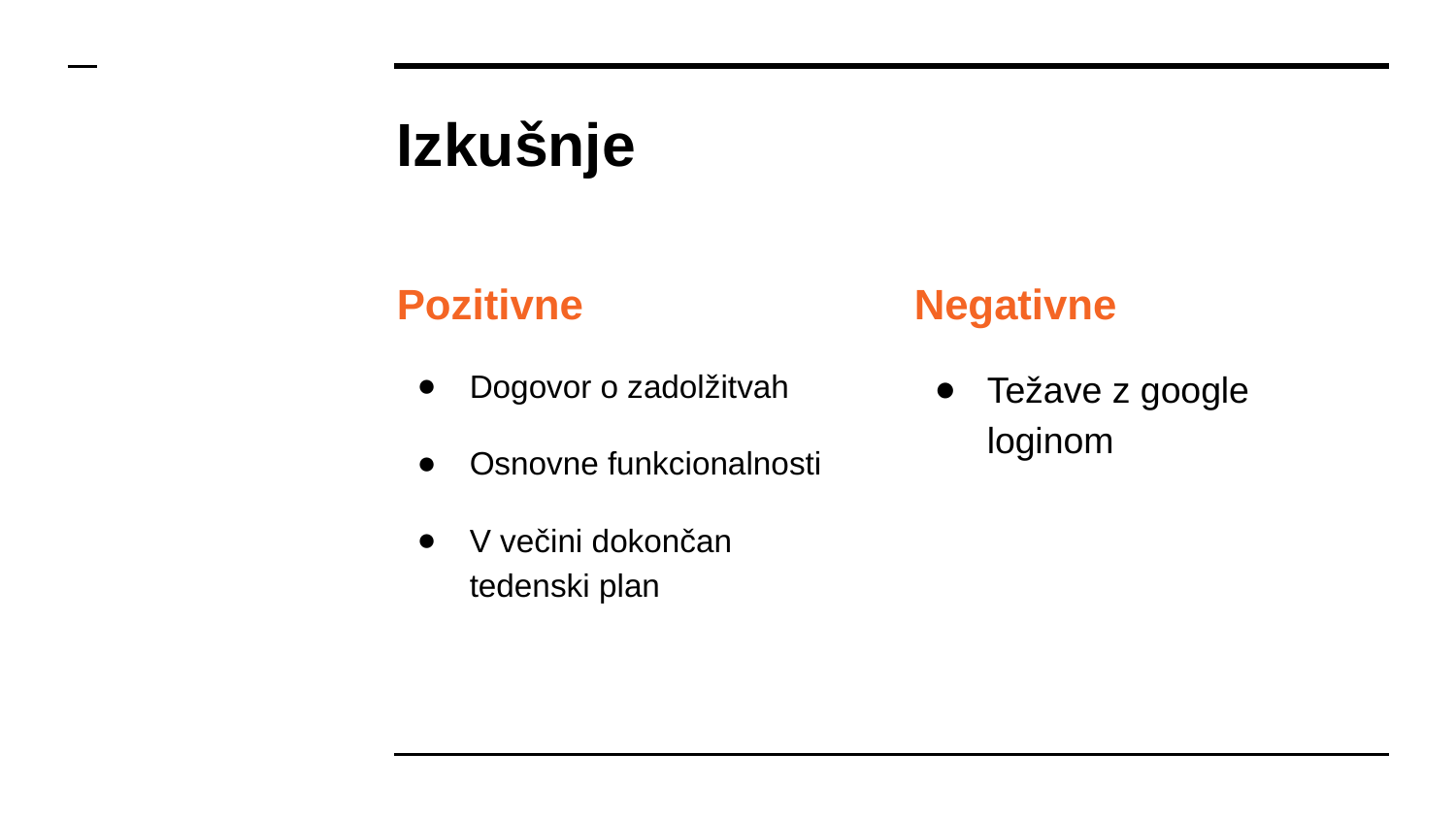

# Izkušnje
Pozitivne
Dogovor o zadolžitvah
Osnovne funkcionalnosti
V večini dokončan tedenski plan

Negativne
Težave z google loginom